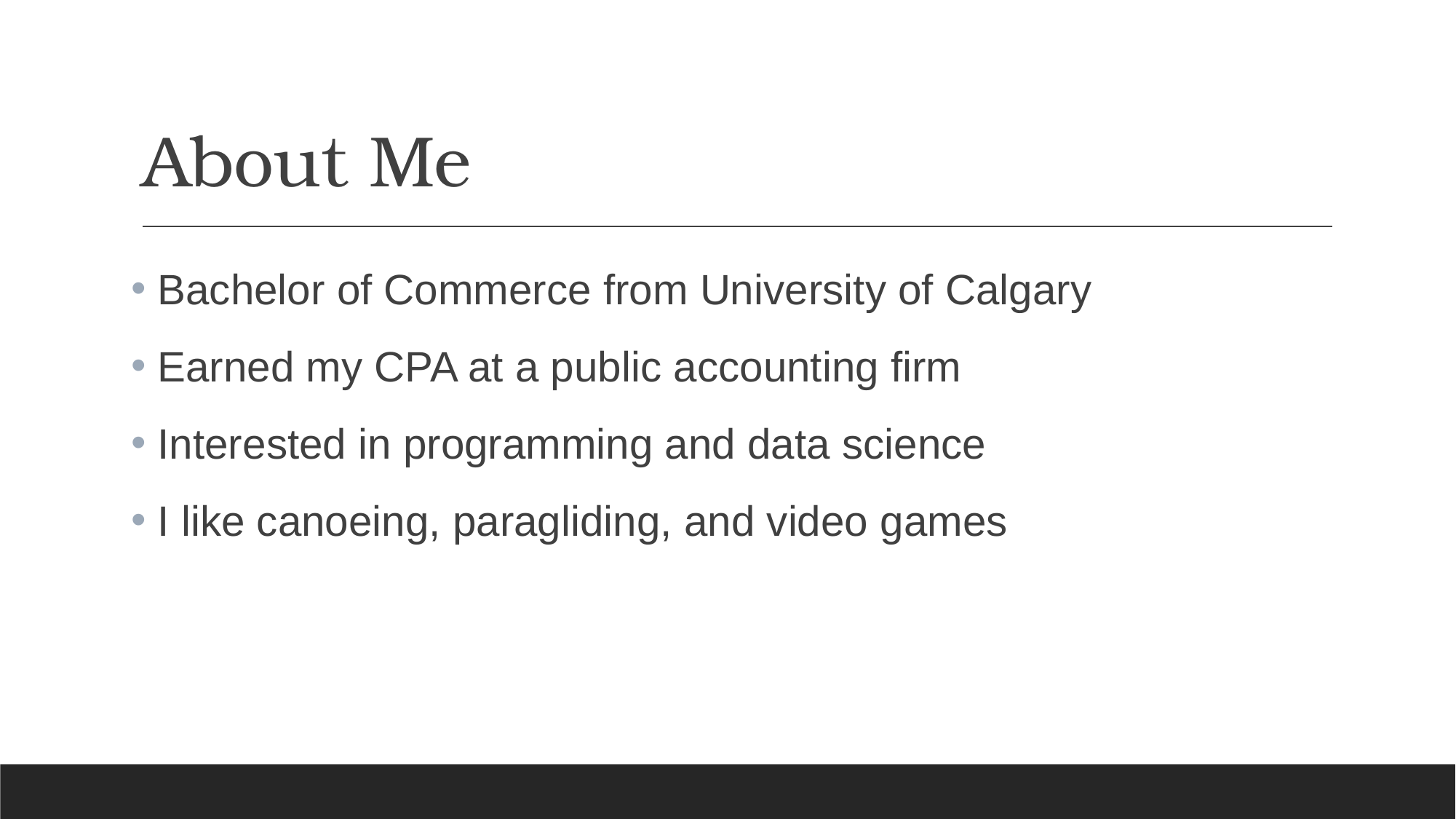

# About Me
 Bachelor of Commerce from University of Calgary
 Earned my CPA at a public accounting firm
 Interested in programming and data science
 I like canoeing, paragliding, and video games